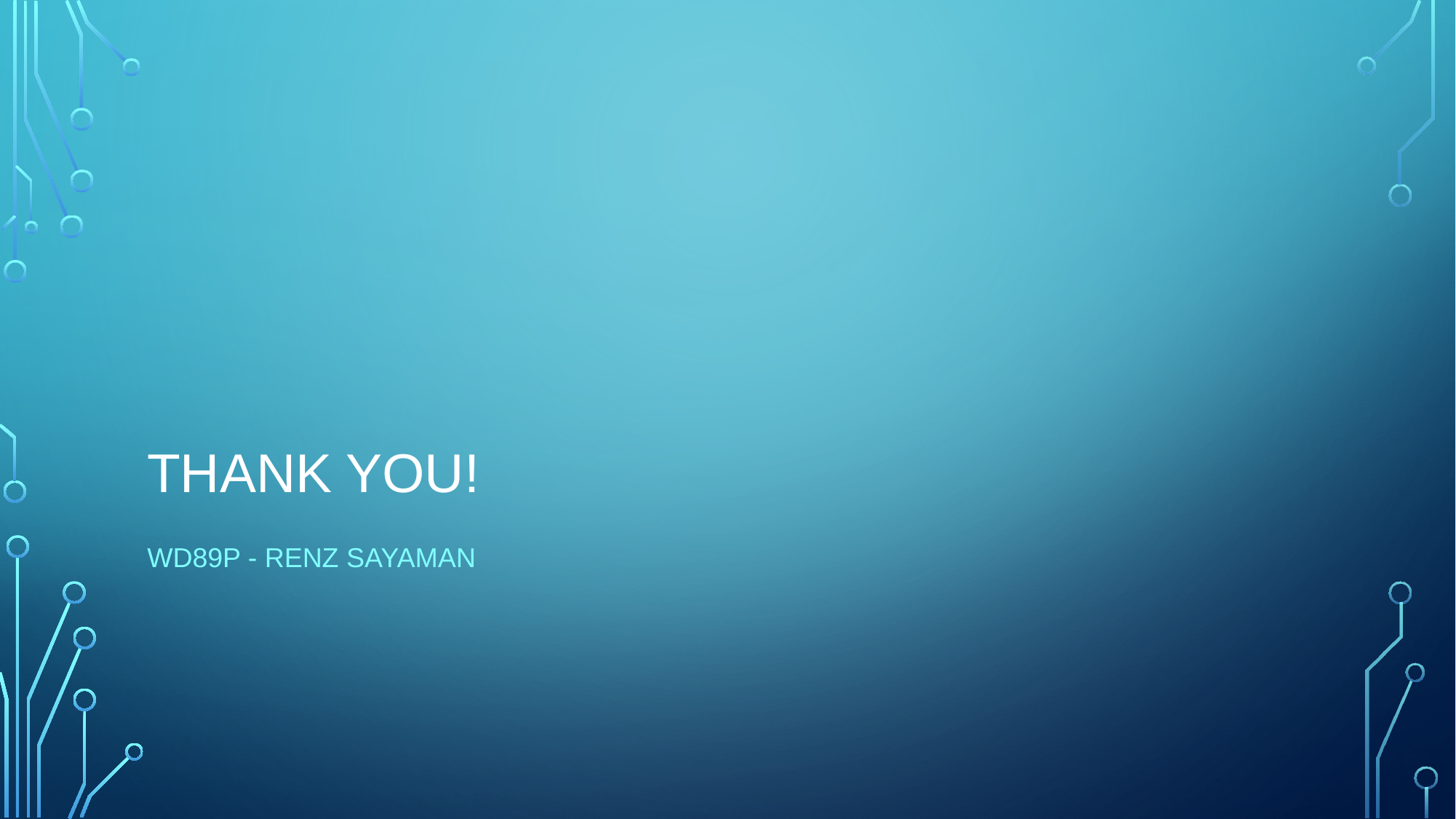

# THANK YOU!
Wd89p - renz sayaman